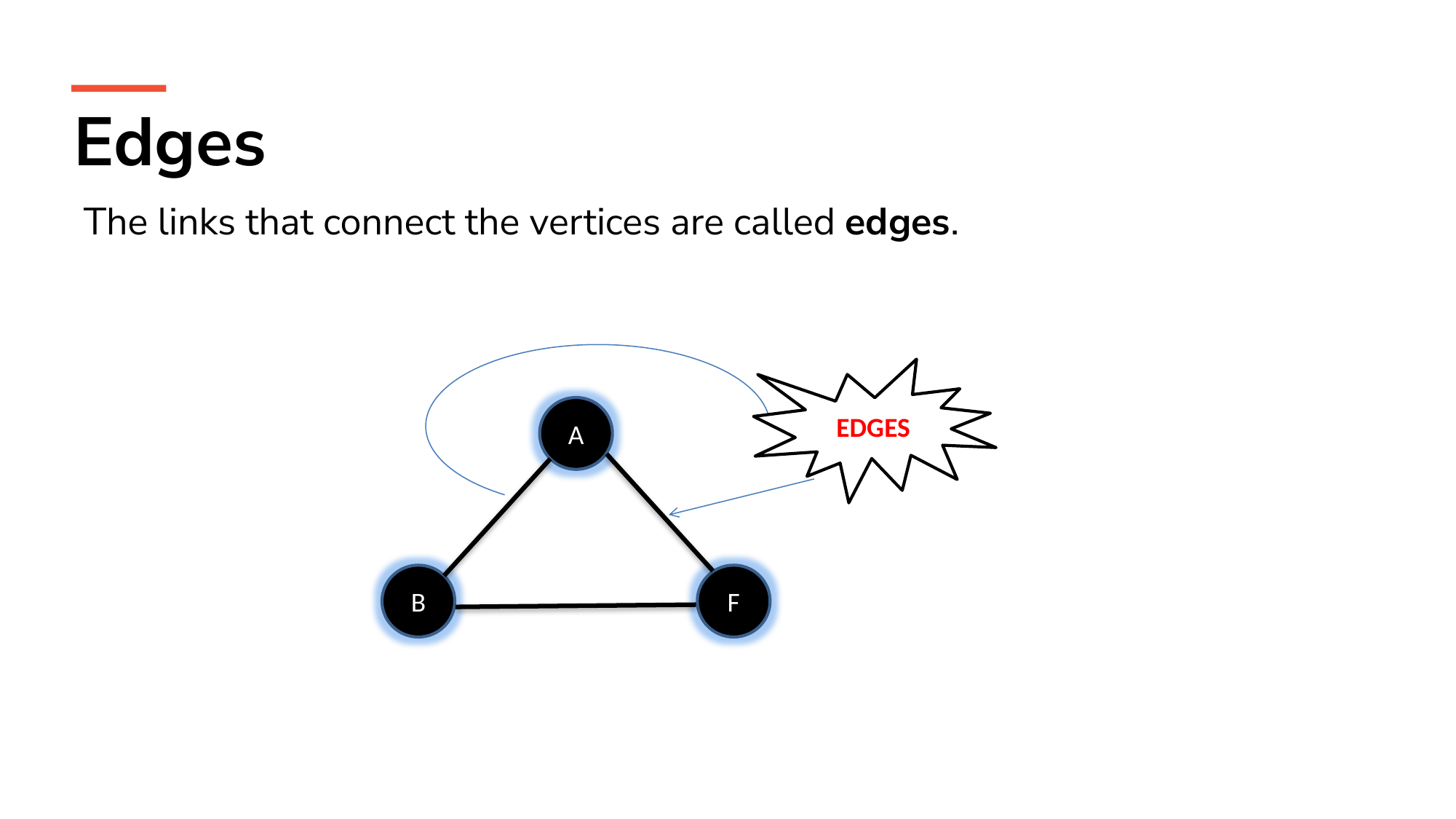

Edges
The links that connect the vertices are called edges.

EDGES
A
B
F